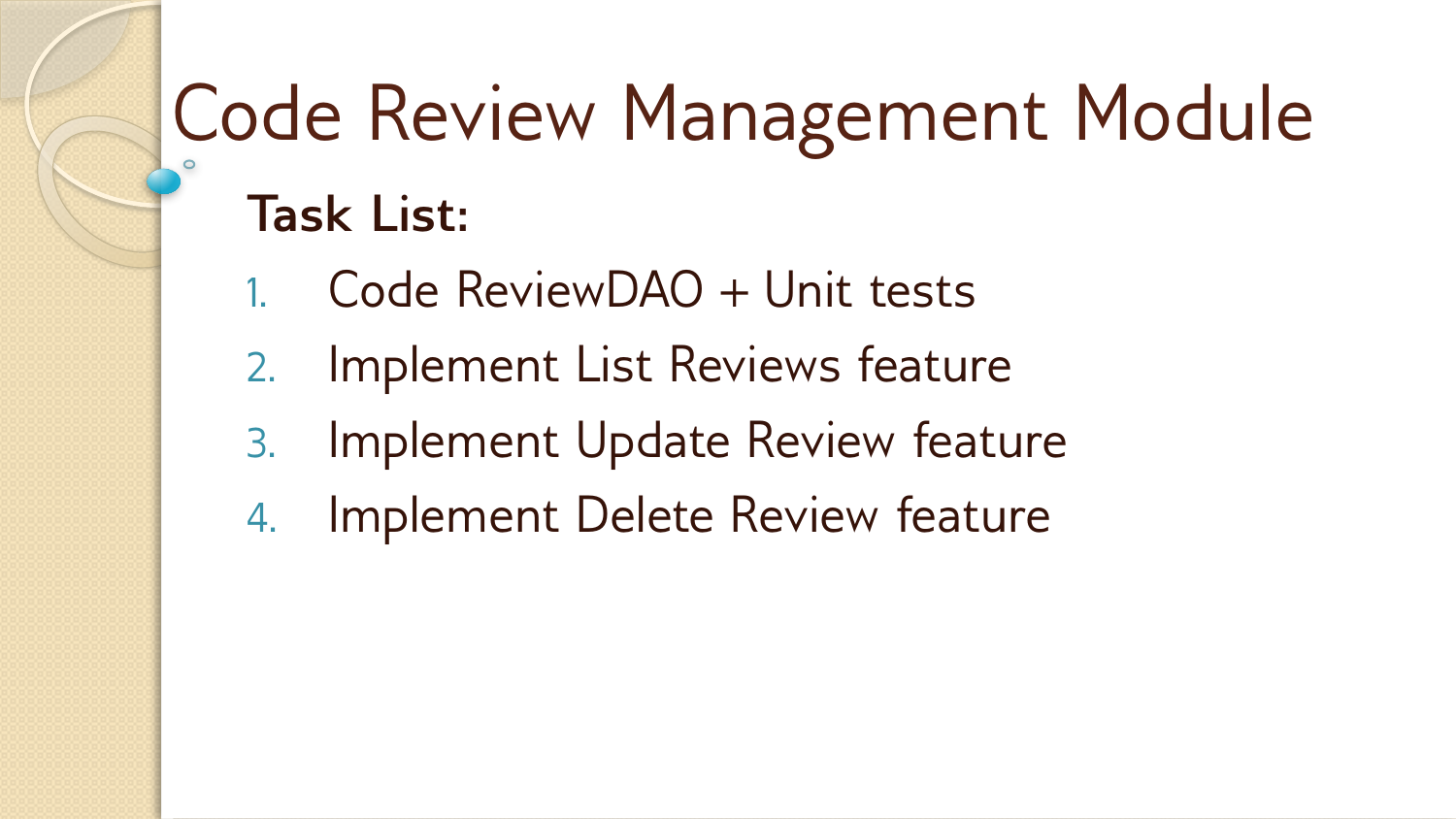

# Code Review Management Module
Task List:
Code ReviewDAO + Unit tests
Implement List Reviews feature
Implement Update Review feature
Implement Delete Review feature